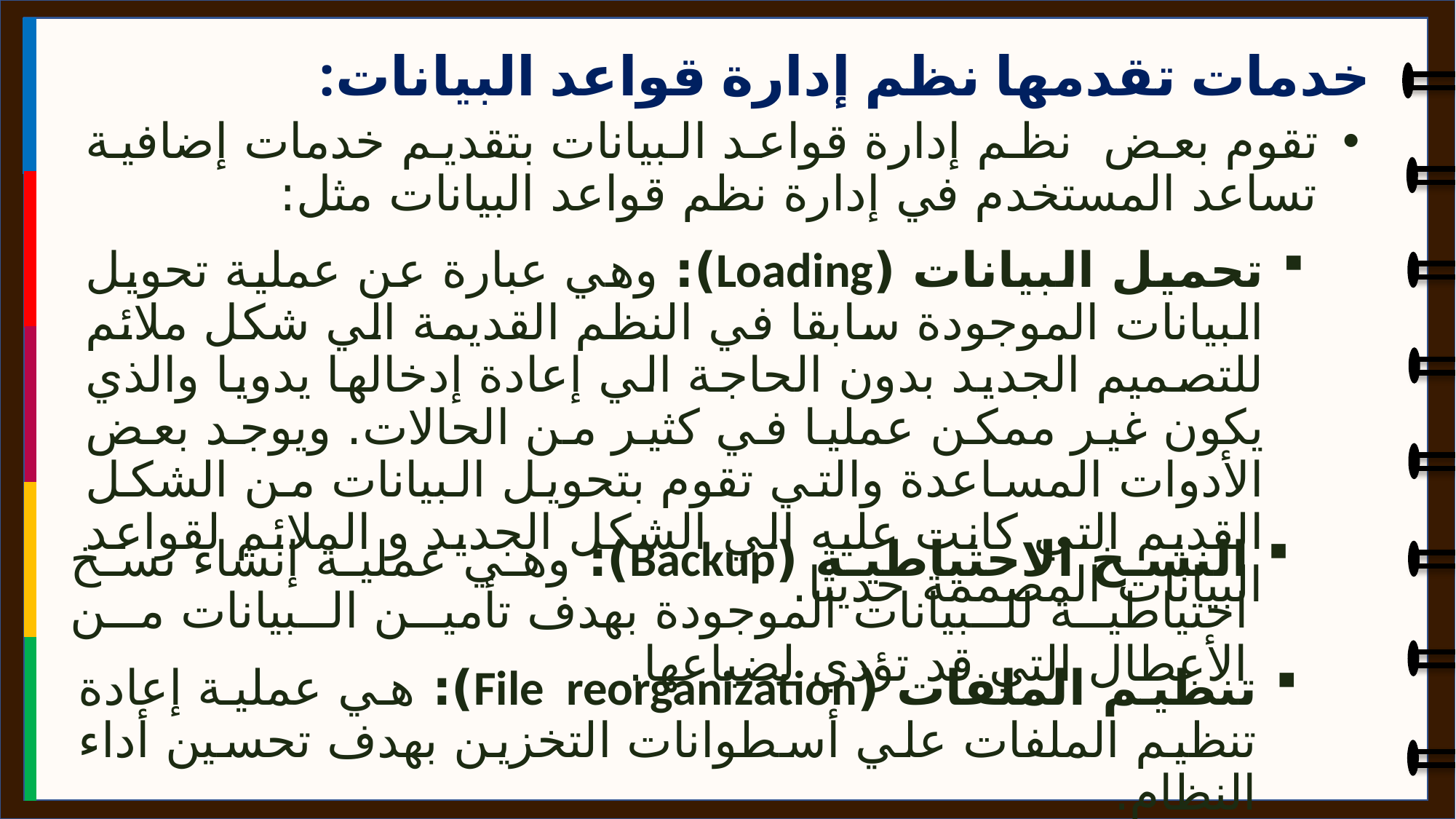

خدمات تقدمها نظم إدارة قواعد البيانات:

تقوم بعض  نظم إدارة قواعد البيانات بتقديم خدمات إضافية تساعد المستخدم في إدارة نظم قواعد البيانات مثل:
تحميل البيانات (Loading): وهي عبارة عن عملية تحويل البيانات الموجودة سابقا في النظم القديمة الي شكل ملائم للتصميم الجديد بدون الحاجة الي إعادة إدخالها يدويا والذي يكون غير ممكن عمليا في كثير من الحالات. ويوجد بعض الأدوات المساعدة والتي تقوم بتحويل البيانات من الشكل القديم التي كانت عليه الي الشكل الجديد و الملائم لقواعد البيانات المصممة حديثا.

النسخ الاحتياطية (Backup): وهي عملية إنشاء نسخ احتياطية للبيانات الموجودة بهدف تأمين البيانات من الأعطال التي قد تؤدي لضياعها.

تنظيم الملفات (File reorganization): هي عملية إعادة تنظيم الملفات علي أسطوانات التخزين بهدف تحسين أداء النظام.